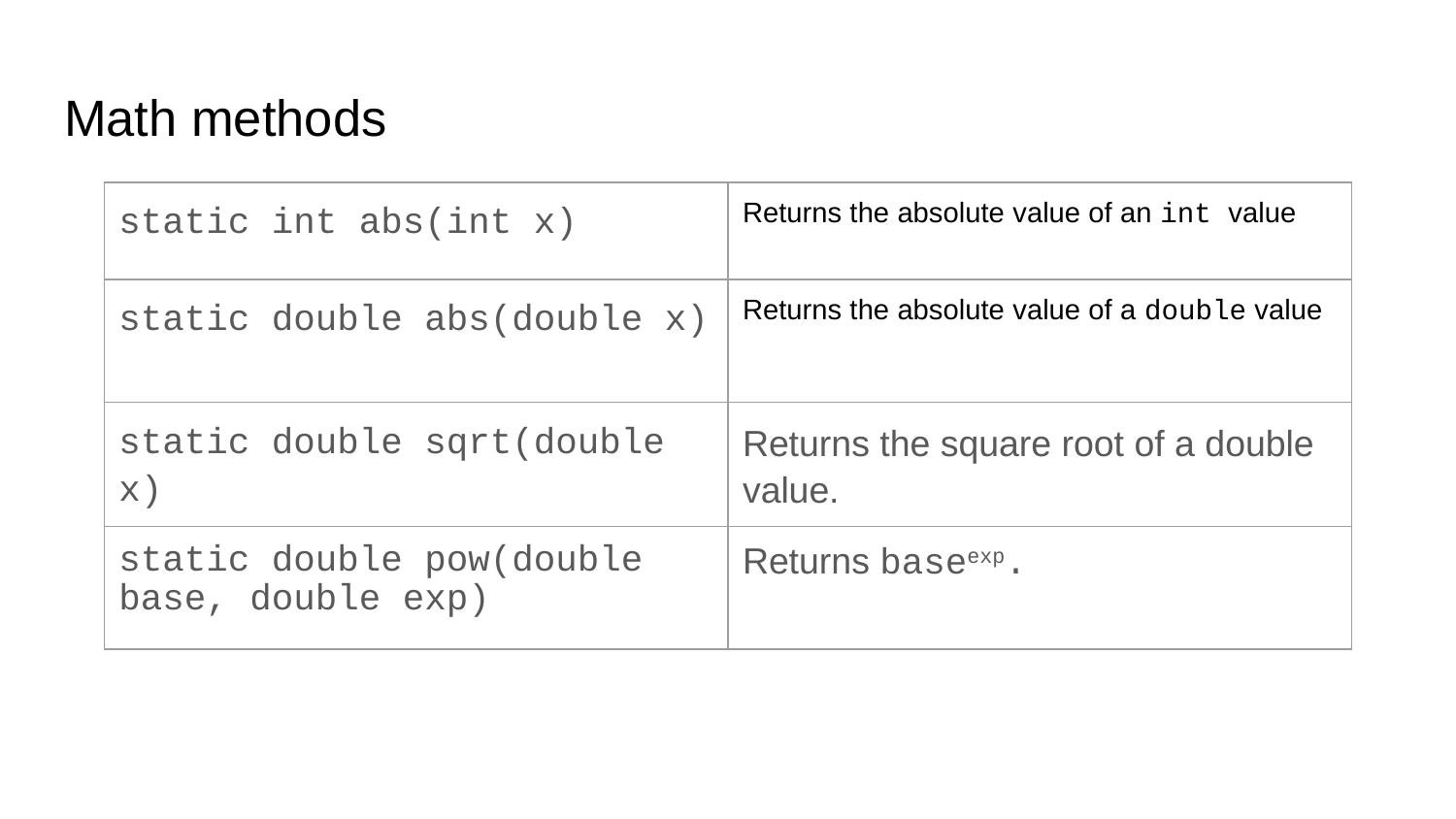

# Math methods
| static int abs(int x) | Returns the absolute value of an int value |
| --- | --- |
| static double abs(double x) | Returns the absolute value of a double value |
| static double sqrt(double x) | Returns the square root of a double value. |
| static double pow(double base, double exp) | Returns baseexp. |